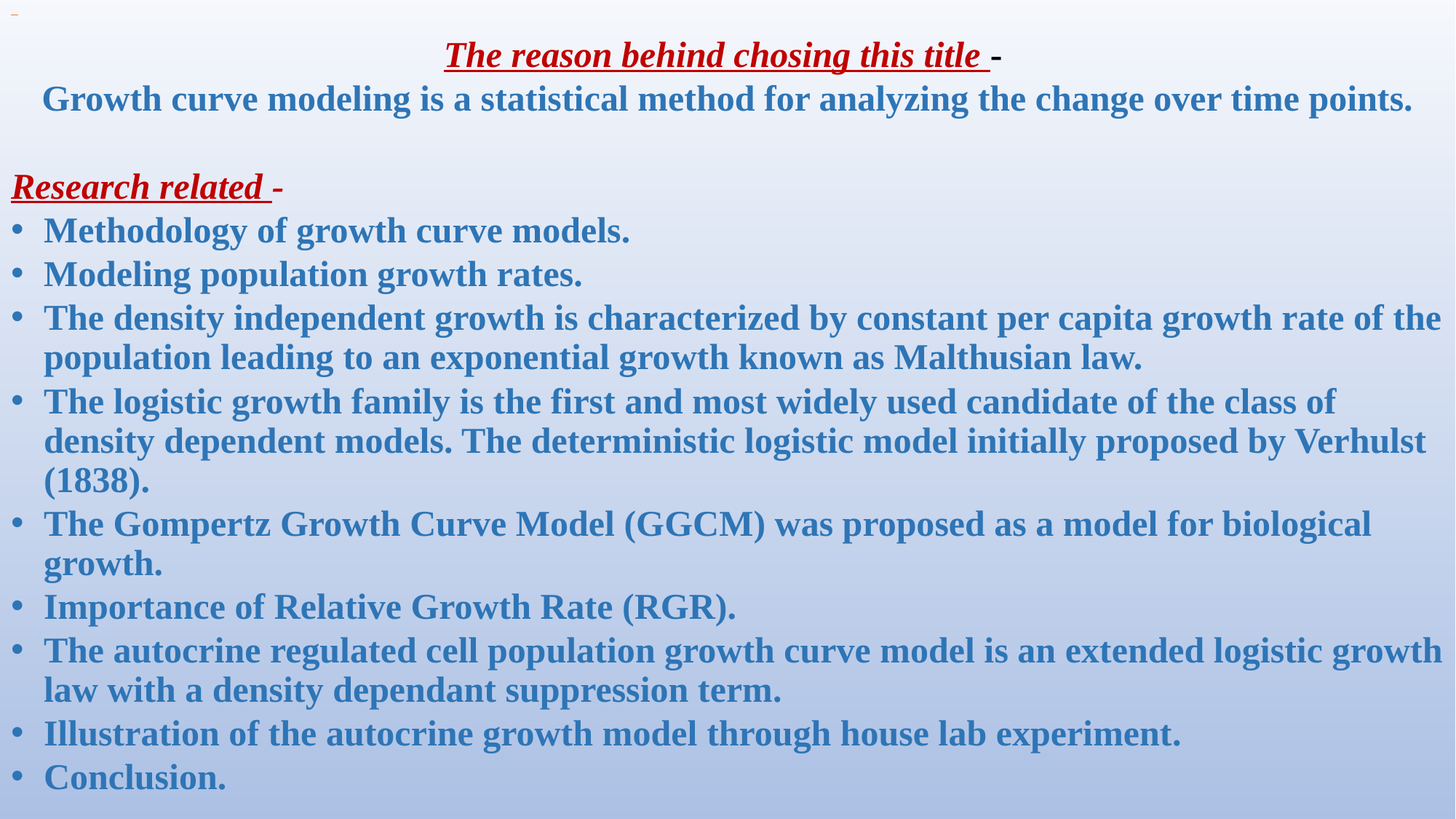

The reason behind chosing this title -
Growth curve modeling is a statistical method for analyzing the change over time points.

Research related -
Methodology of growth curve models.
Modeling population growth rates.
The density independent growth is characterized by constant per capita growth rate of the population leading to an exponential growth known as Malthusian law.
The logistic growth family is the first and most widely used candidate of the class of density dependent models. The deterministic logistic model initially proposed by Verhulst (1838).
The Gompertz Growth Curve Model (GGCM) was proposed as a model for biological growth.
Importance of Relative Growth Rate (RGR).
The autocrine regulated cell population growth curve model is an extended logistic growth law with a density dependant suppression term.
Illustration of the autocrine growth model through house lab experiment.
Conclusion.